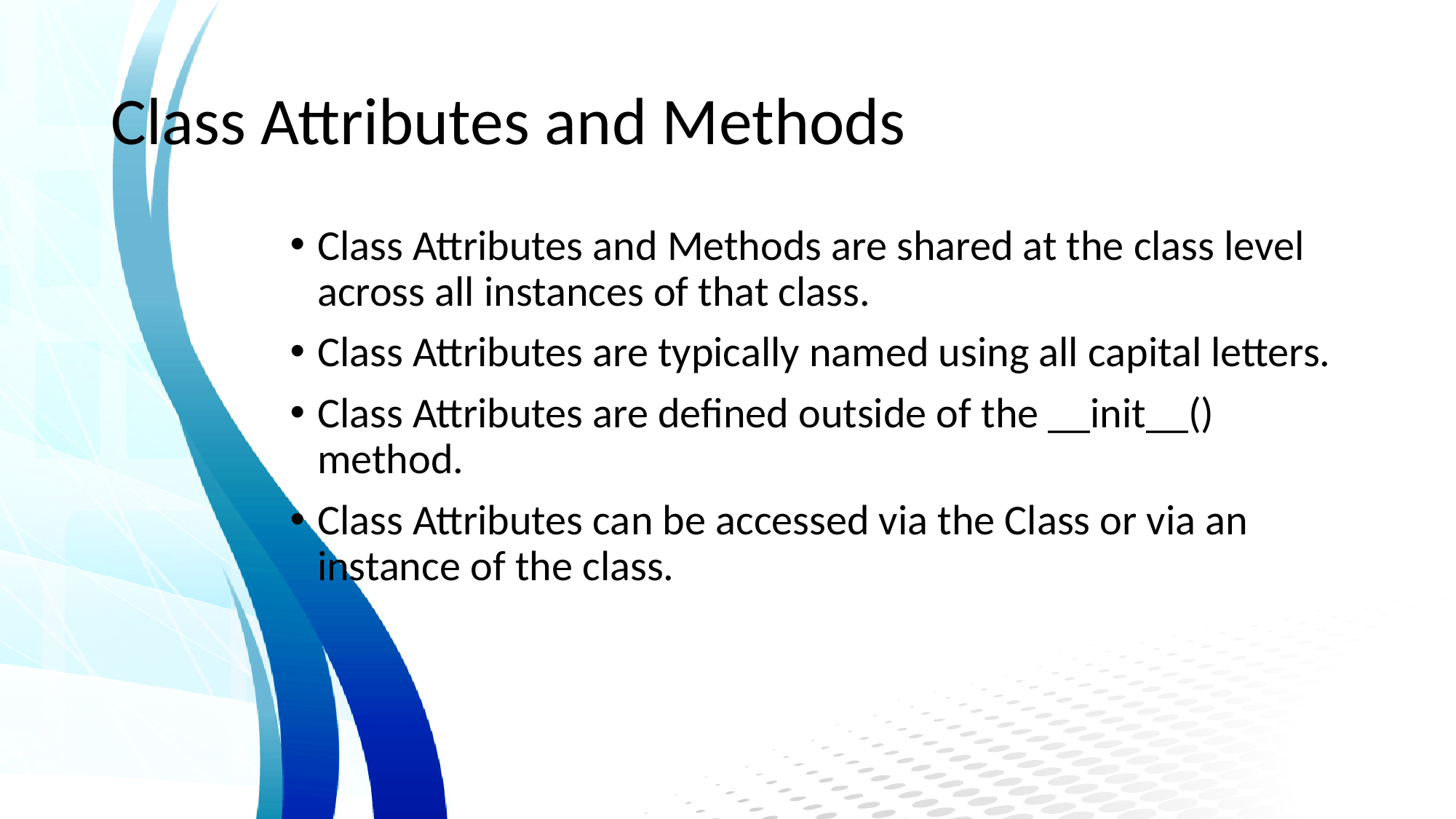

# Class Attributes and Methods
Class Attributes and Methods are shared at the class level across all instances of that class.
Class Attributes are typically named using all capital letters.
Class Attributes are defined outside of the __init__() method.
Class Attributes can be accessed via the Class or via an instance of the class.